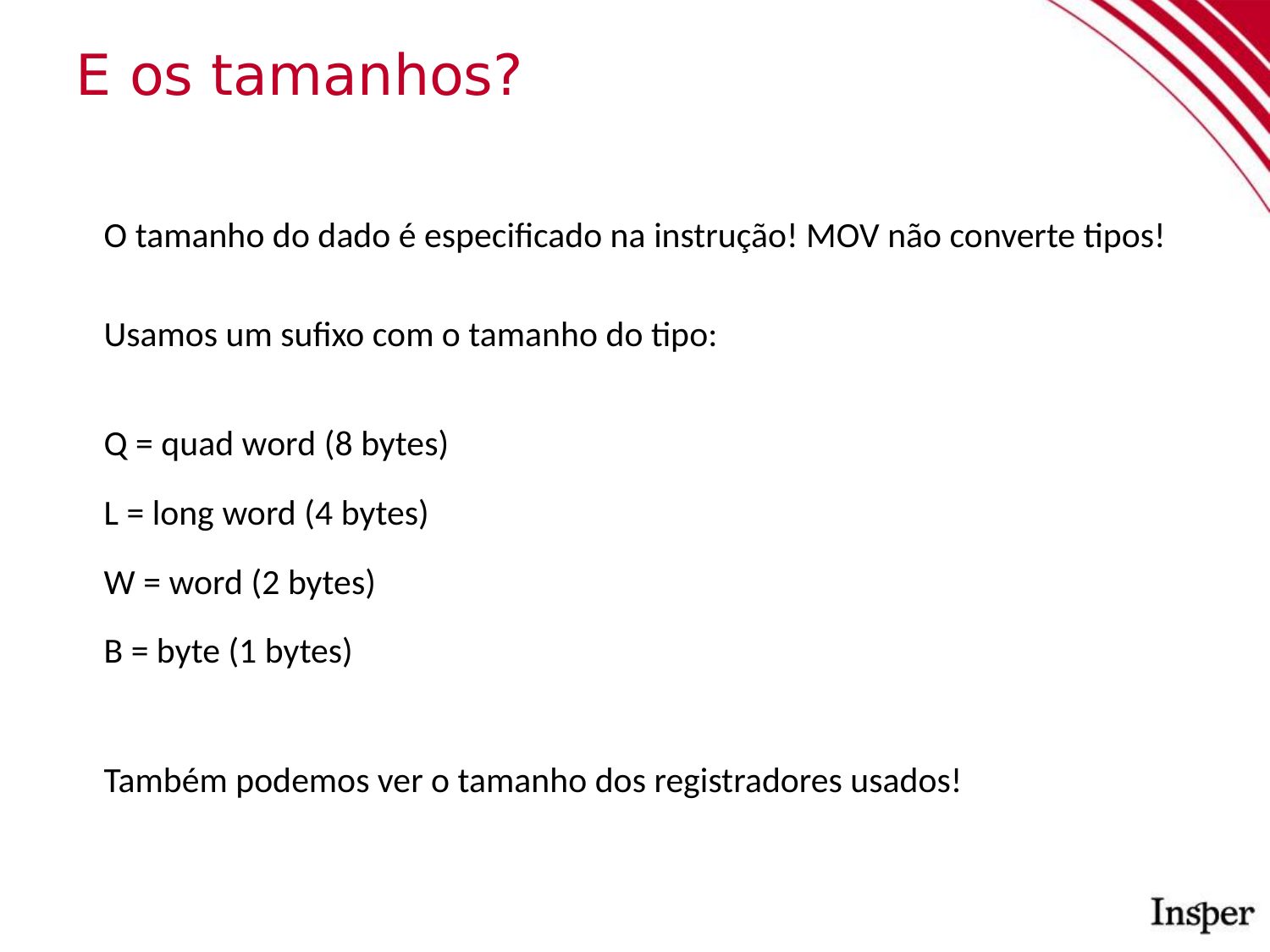

E os tamanhos?
O tamanho do dado é especificado na instrução! MOV não converte tipos!

Usamos um sufixo com o tamanho do tipo:

Q = quad word (8 bytes)
L = long word (4 bytes)
W = word (2 bytes)
B = byte (1 bytes)

Também podemos ver o tamanho dos registradores usados!